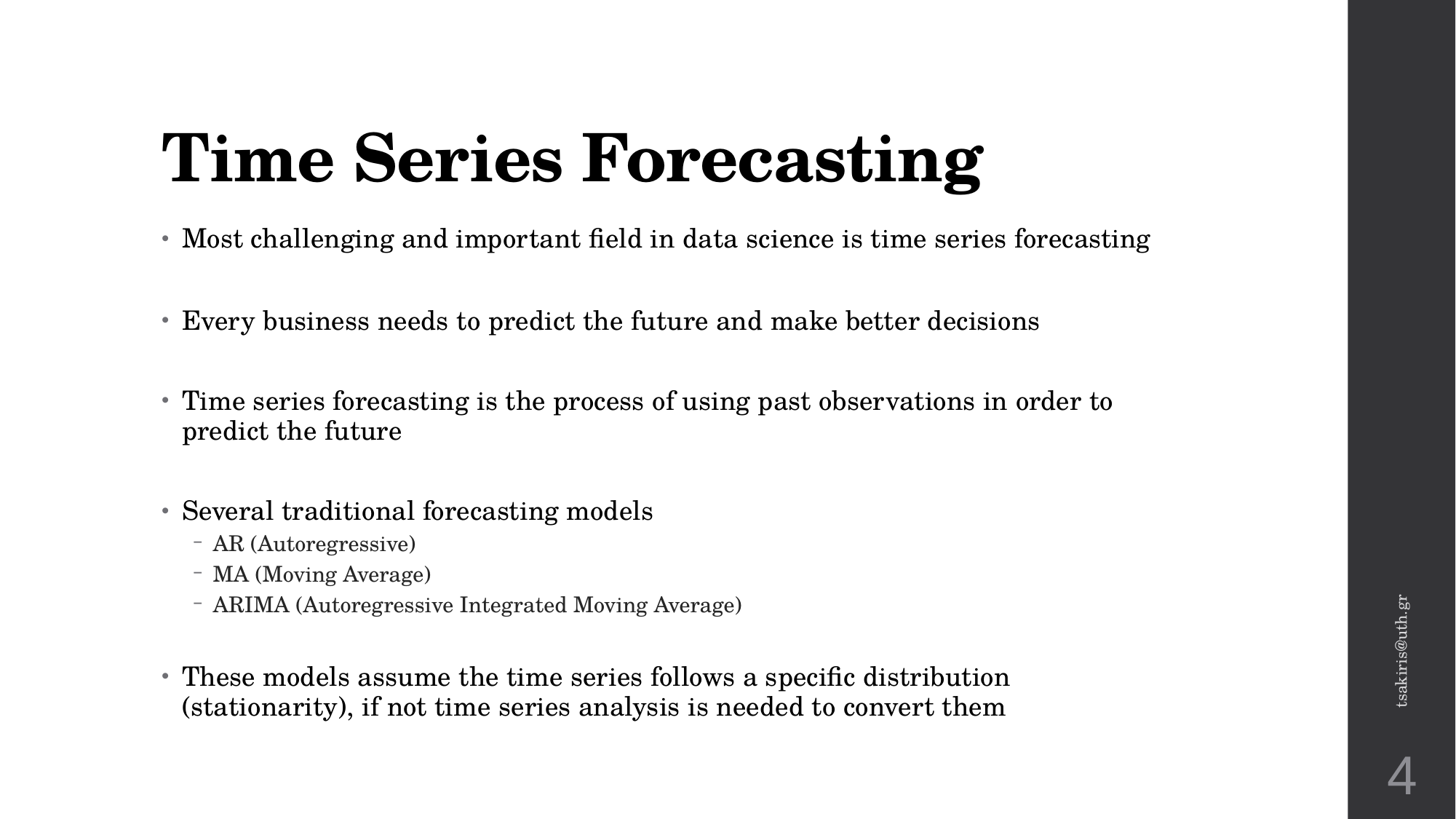

# Time Series Forecasting
Most challenging and important field in data science is time series forecasting
Every business needs to predict the future and make better decisions
Time series forecasting is the process of using past observations in order to predict the future
Several traditional forecasting models
AR (Autoregressive)
MA (Moving Average)
ARIMA (Autoregressive Integrated Moving Average)
These models assume the time series follows a specific distribution (stationarity), if not time series analysis is needed to convert them
tsakiris@uth.gr
4